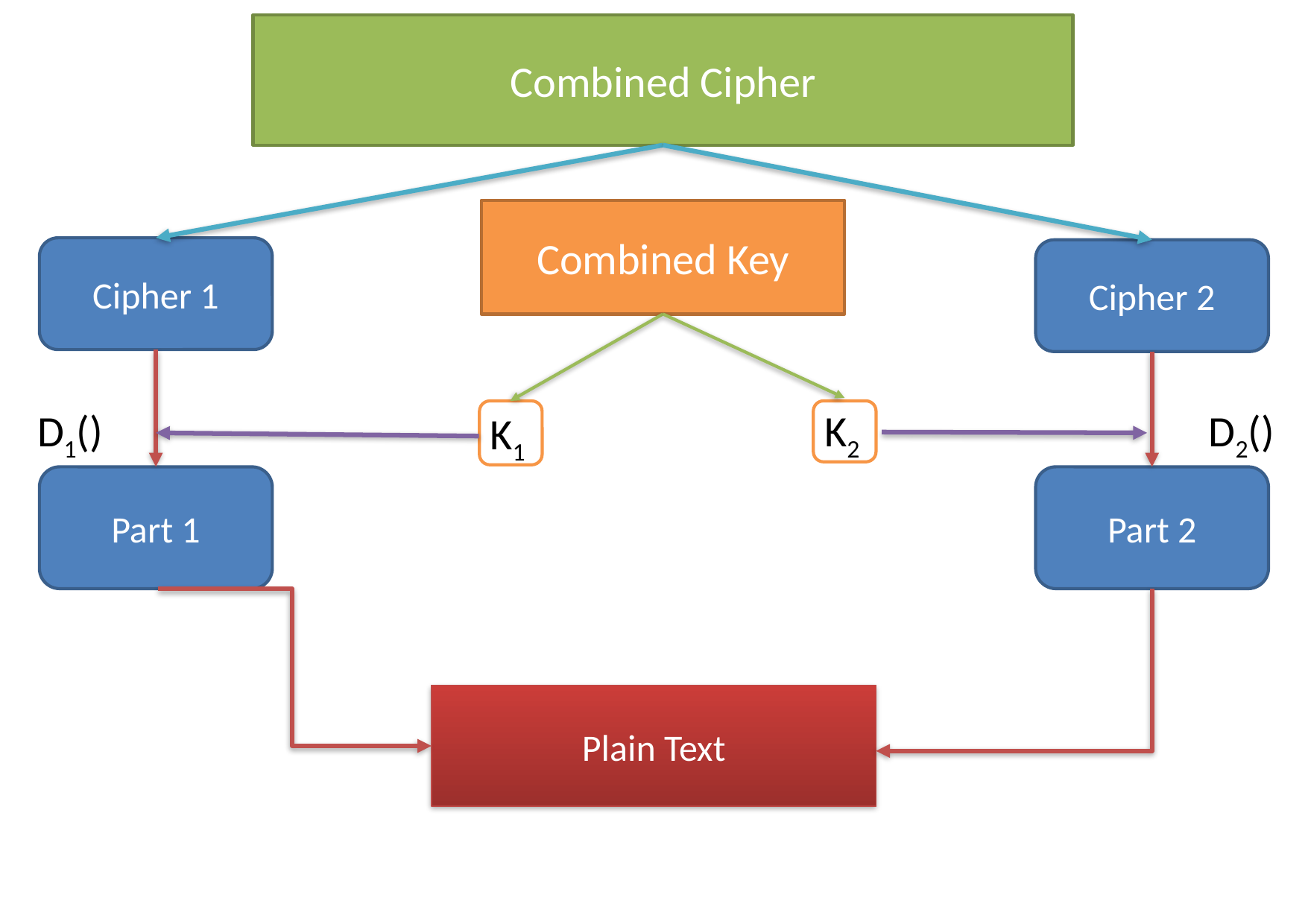

Combined Cipher
Combined Key
Cipher 1
Cipher 2
D1()
K2
D2()
K1
K1

K2

Part 1
Part 2
Plain Text